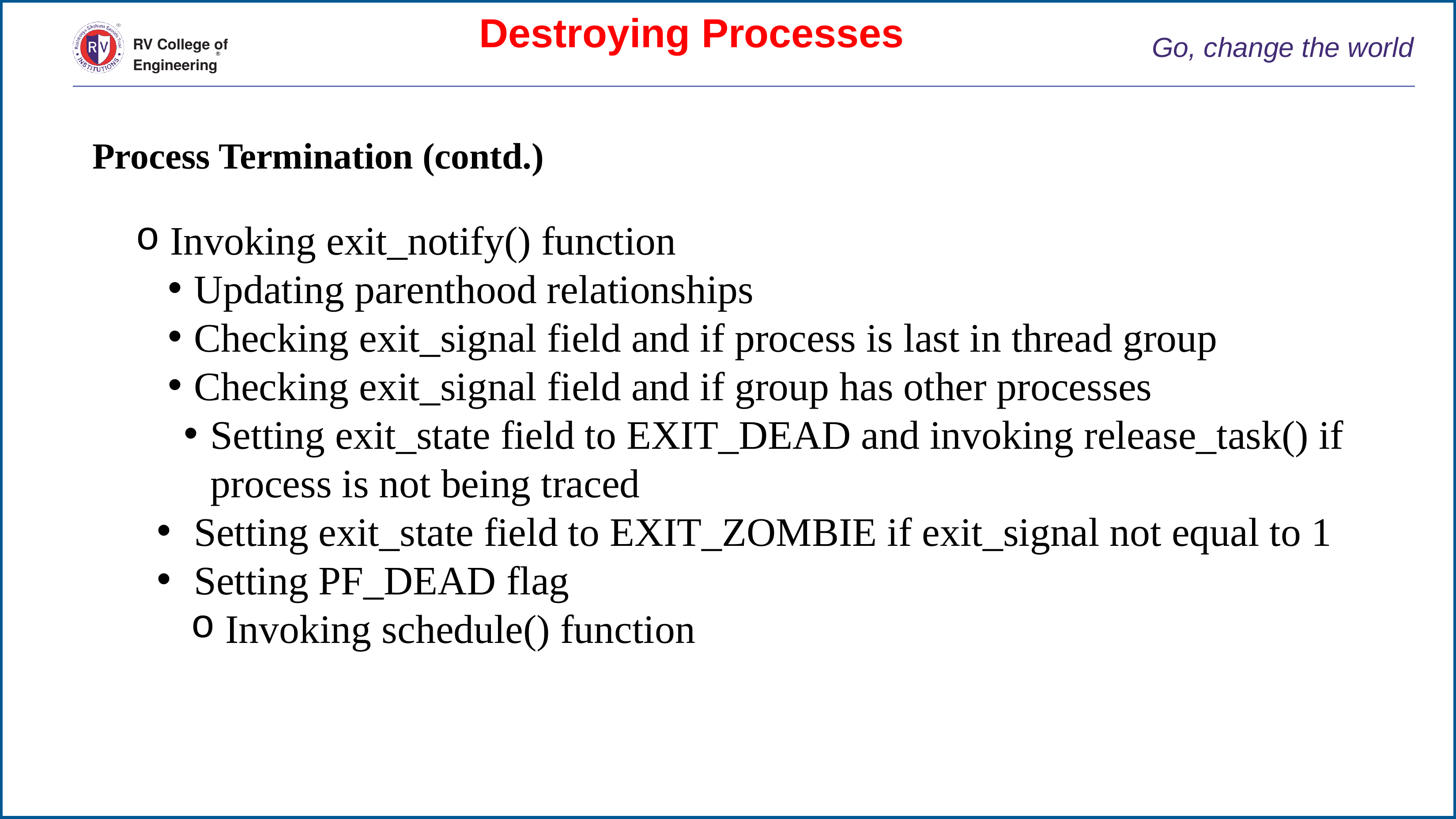

Destroying Processes

# Go, change the world
RV College of
Engineering

Process Termination (contd.)
 Invoking exit_notify() function
 Updating parenthood relationships
 Checking exit_signal field and if process is last in thread group
 Checking exit_signal field and if group has other processes
Setting exit_state field to EXIT_DEAD and invoking release_task() if process is not being traced
 Setting exit_state field to EXIT_ZOMBIE if exit_signal not equal to 1
 Setting PF_DEAD flag
 Invoking schedule() function